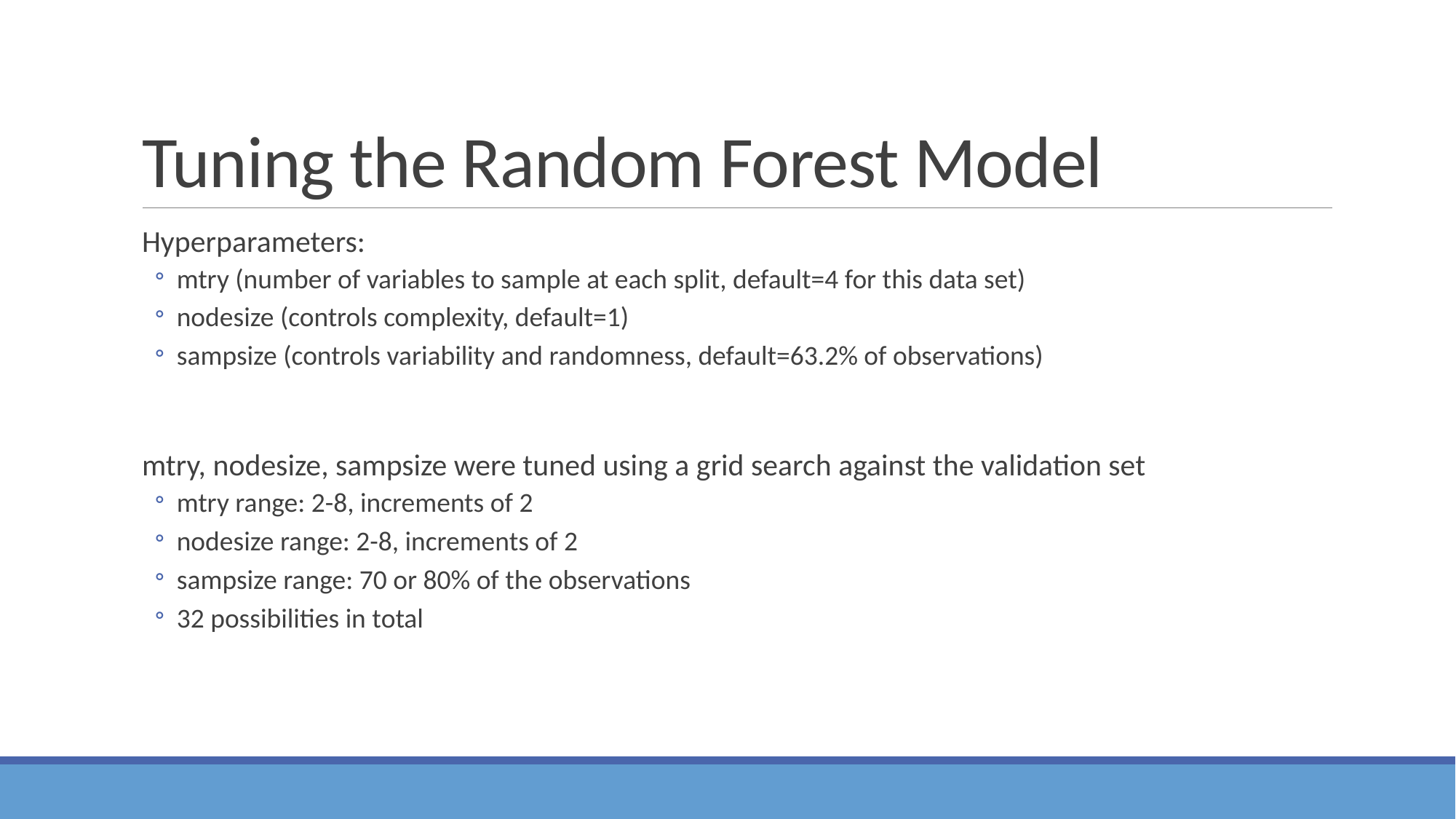

# Tuning the Random Forest Model
Hyperparameters:
mtry (number of variables to sample at each split, default=4 for this data set)
nodesize (controls complexity, default=1)
sampsize (controls variability and randomness, default=63.2% of observations)

mtry, nodesize, sampsize were tuned using a grid search against the validation set
mtry range: 2-8, increments of 2
nodesize range: 2-8, increments of 2
sampsize range: 70 or 80% of the observations
32 possibilities in total